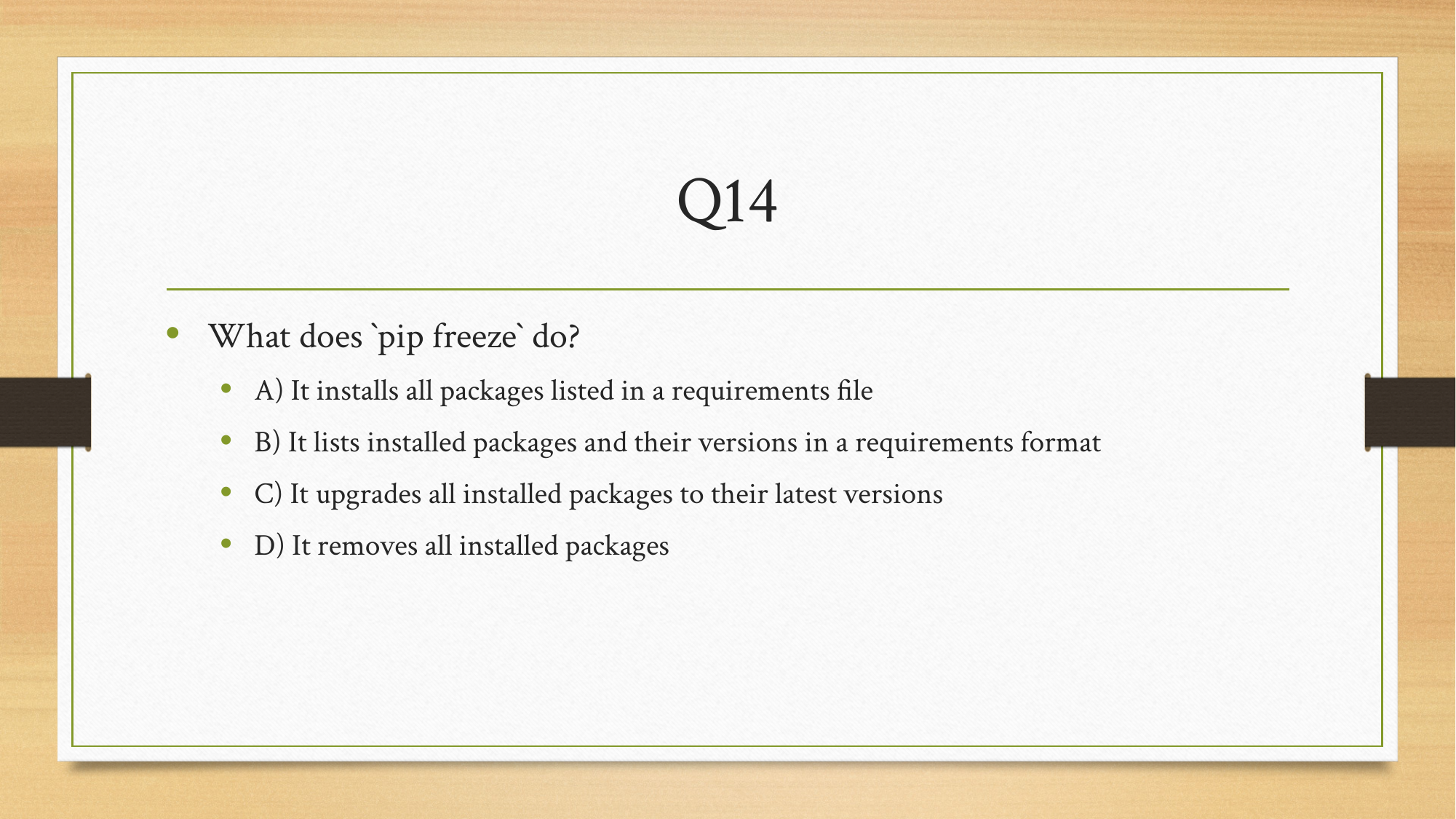

# Q14
 What does `pip freeze` do?
A) It installs all packages listed in a requirements file
B) It lists installed packages and their versions in a requirements format
C) It upgrades all installed packages to their latest versions
D) It removes all installed packages